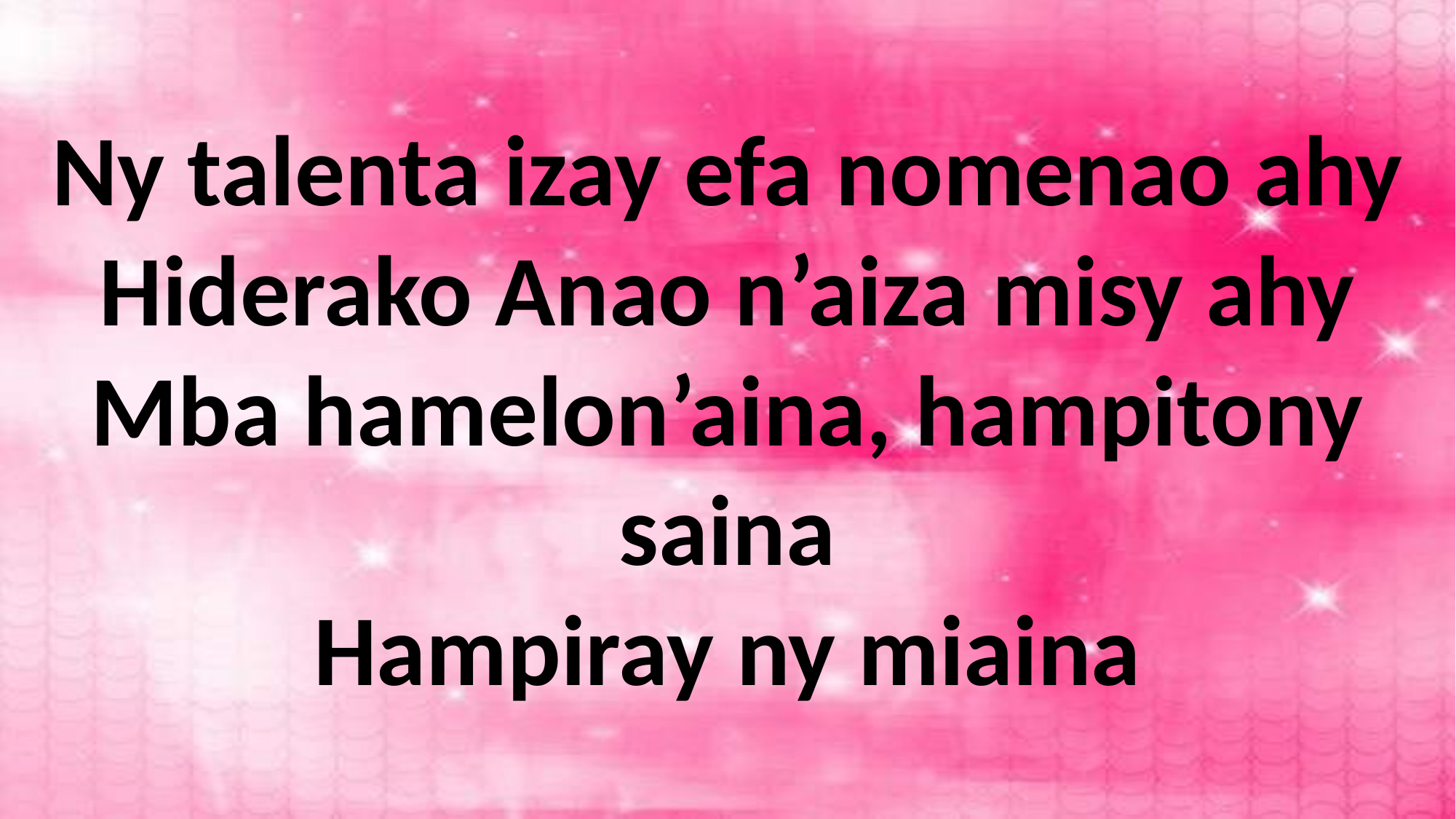

Ny talenta izay efa nomenao ahy
Hiderako Anao n’aiza misy ahy
Mba hamelon’aina, hampitony saina
Hampiray ny miaina